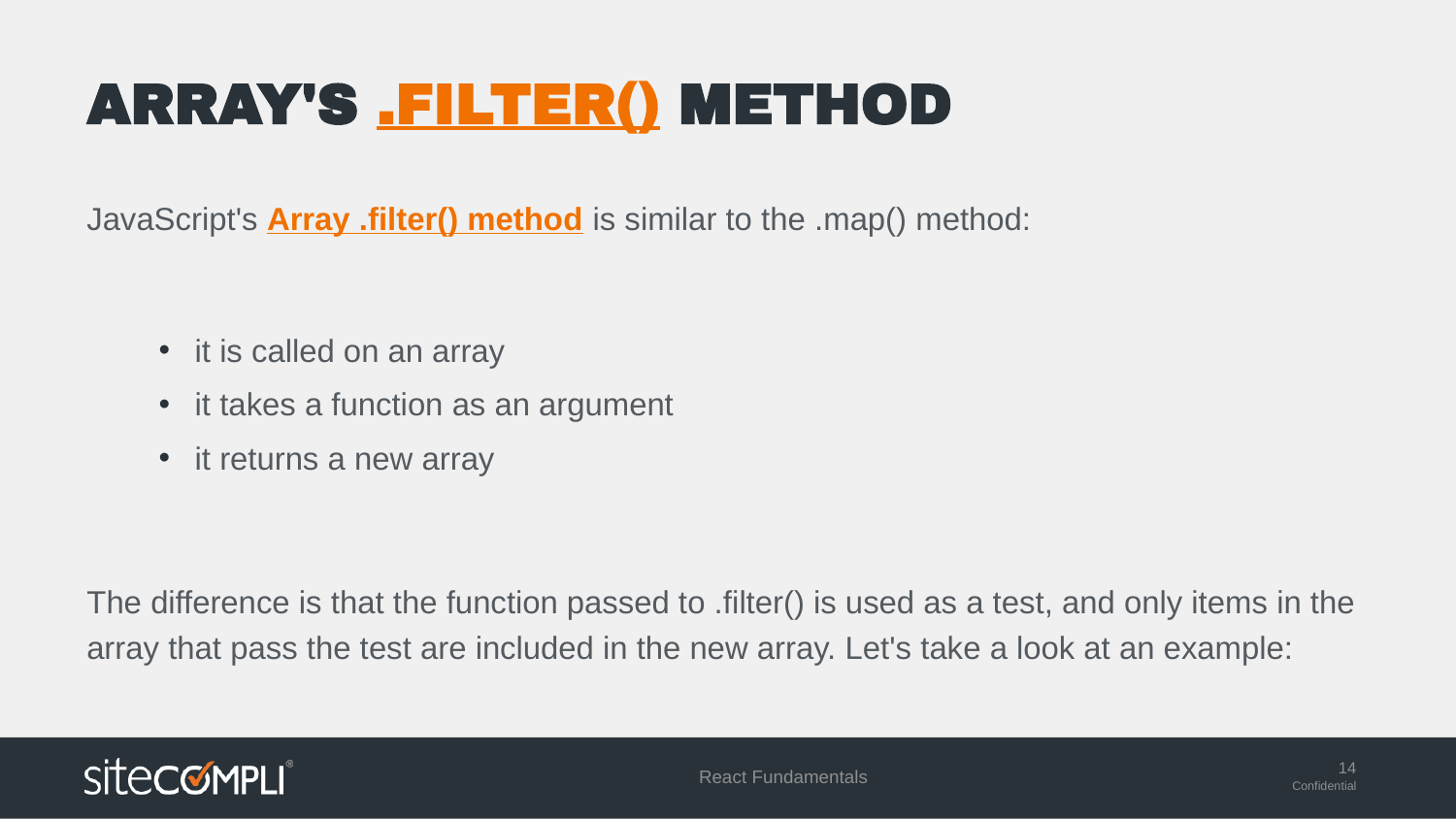

# Array's .filter() Method
JavaScript's Array .filter() method is similar to the .map() method:

it is called on an array
it takes a function as an argument
it returns a new array

The difference is that the function passed to .filter() is used as a test, and only items in the array that pass the test are included in the new array. Let's take a look at an example:

React Fundamentals
14